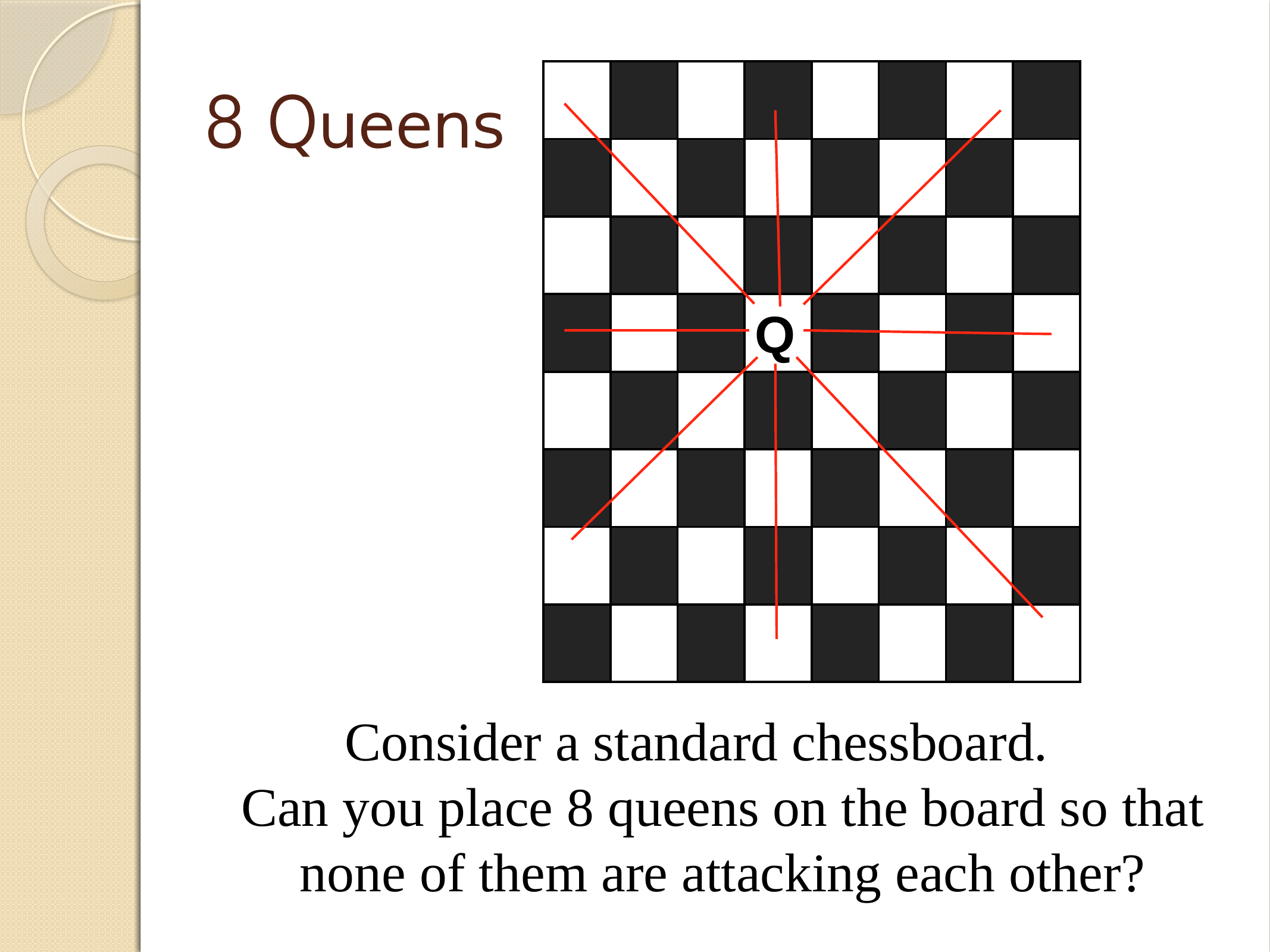

8 Queens
|  |  |  |  |  |  |  |  |
| --- | --- | --- | --- | --- | --- | --- | --- |
|  |  |  |  |  |  |  |  |
|  |  |  |  |  |  |  |  |
|  |  |  |  |  |  |  |  |
|  |  |  |  |  |  |  |  |
|  |  |  |  |  |  |  |  |
|  |  |  |  |  |  |  |  |
|  |  |  |  |  |  |  |  |

Q

Consider a standard chessboard.
Can you place 8 queens on the board so that none of them are attacking each other?